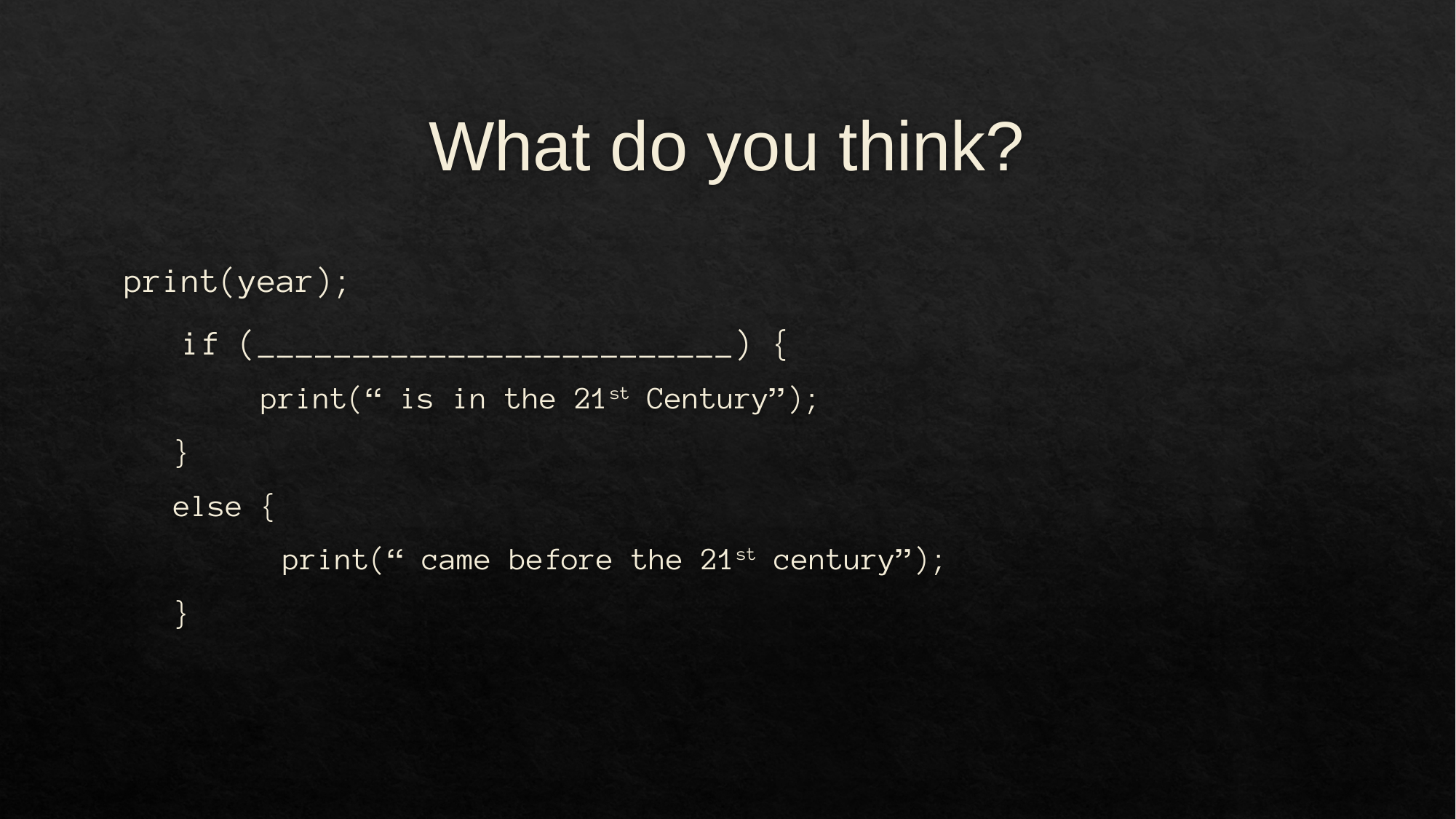

# What do you think?
print(year);
   if (_________________________) {
     print(“ is in the 21st Century”);
}
else {
 	print(“ came before the 21st century”);
}